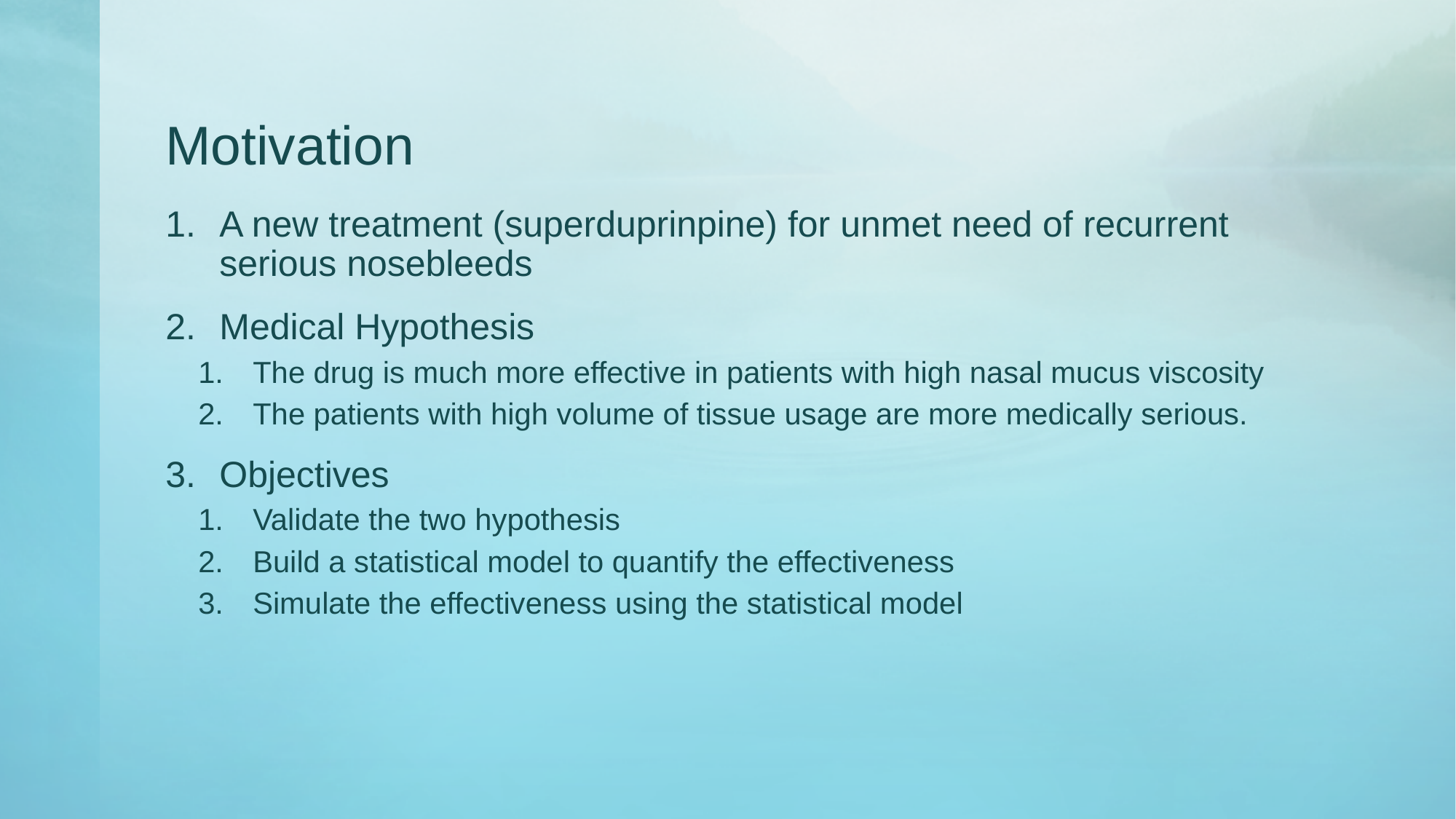

# Motivation
A new treatment (superduprinpine) for unmet need of recurrent serious nosebleeds
Medical Hypothesis
The drug is much more effective in patients with high nasal mucus viscosity
The patients with high volume of tissue usage are more medically serious.
Objectives
Validate the two hypothesis
Build a statistical model to quantify the effectiveness
Simulate the effectiveness using the statistical model